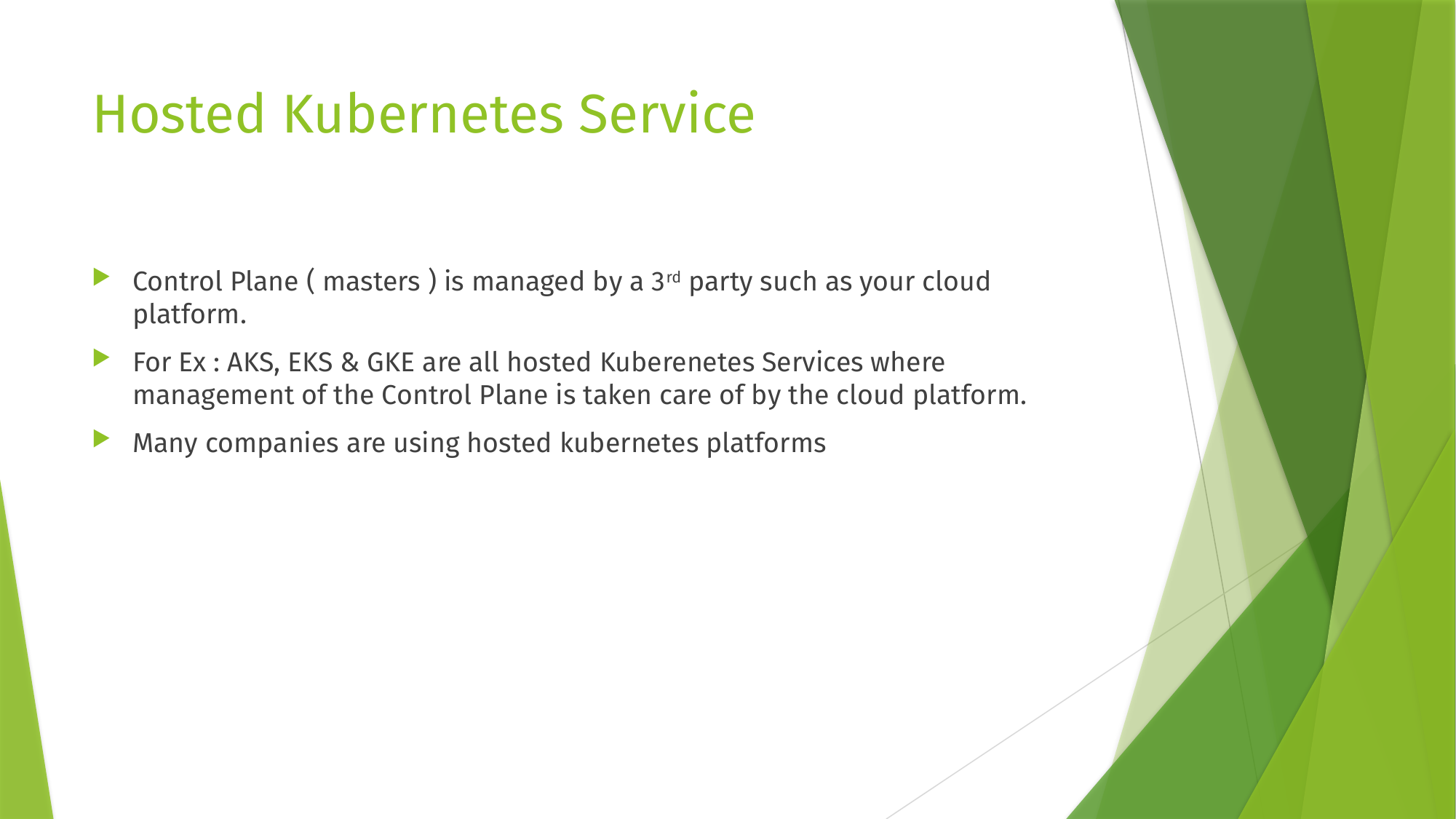

# Hosted Kubernetes Service
Control Plane ( masters ) is managed by a 3rd party such as your cloud platform.
For Ex : AKS, EKS & GKE are all hosted Kuberenetes Services where management of the Control Plane is taken care of by the cloud platform.
Many companies are using hosted kubernetes platforms